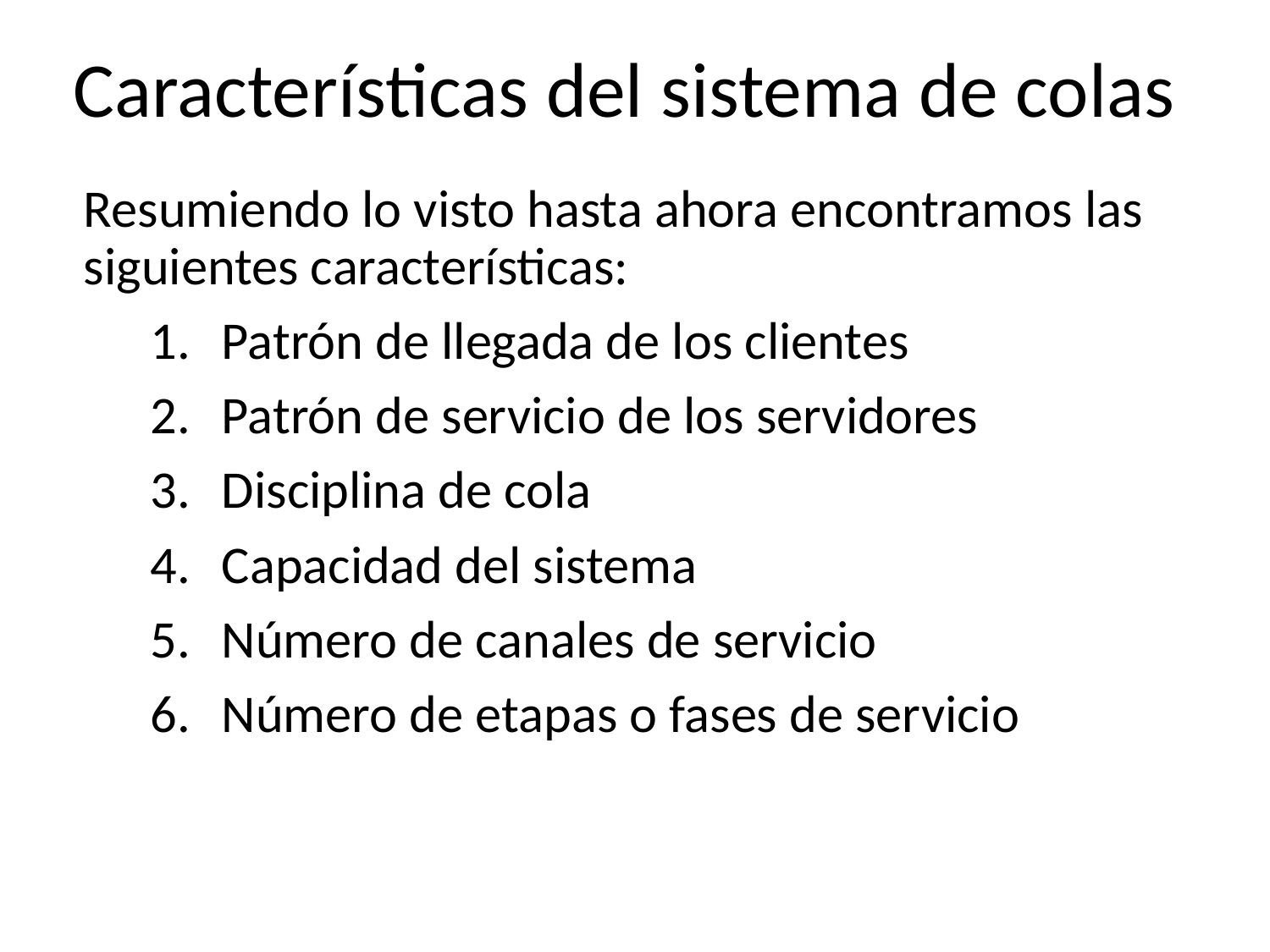

# Características del sistema de colas
Resumiendo lo visto hasta ahora encontramos las siguientes características:
Patrón de llegada de los clientes
Patrón de servicio de los servidores
Disciplina de cola
Capacidad del sistema
Número de canales de servicio
Número de etapas o fases de servicio